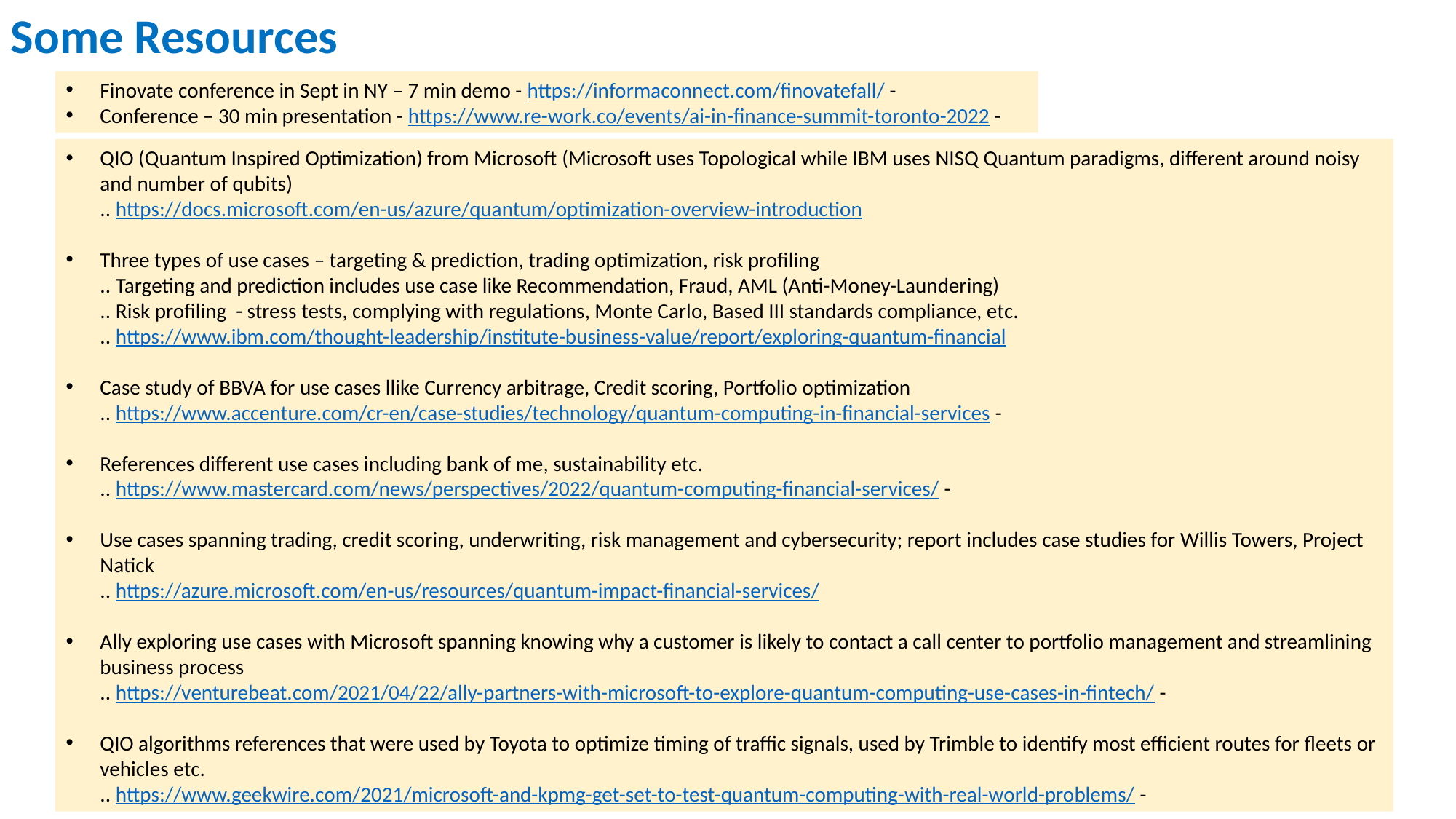

Some Resources
Finovate conference in Sept in NY – 7 min demo - https://informaconnect.com/finovatefall/ -
Conference – 30 min presentation - https://www.re-work.co/events/ai-in-finance-summit-toronto-2022 -
QIO (Quantum Inspired Optimization) from Microsoft (Microsoft uses Topological while IBM uses NISQ Quantum paradigms, different around noisy and number of qubits)
.. https://docs.microsoft.com/en-us/azure/quantum/optimization-overview-introduction

Three types of use cases – targeting & prediction, trading optimization, risk profiling
.. Targeting and prediction includes use case like Recommendation, Fraud, AML (Anti-Money-Laundering)
.. Risk profiling  - stress tests, complying with regulations, Monte Carlo, Based III standards compliance, etc.
.. https://www.ibm.com/thought-leadership/institute-business-value/report/exploring-quantum-financial

Case study of BBVA for use cases llike Currency arbitrage, Credit scoring, Portfolio optimization
.. https://www.accenture.com/cr-en/case-studies/technology/quantum-computing-in-financial-services -

References different use cases including bank of me, sustainability etc.
.. https://www.mastercard.com/news/perspectives/2022/quantum-computing-financial-services/ -

Use cases spanning trading, credit scoring, underwriting, risk management and cybersecurity; report includes case studies for Willis Towers, Project Natick
.. https://azure.microsoft.com/en-us/resources/quantum-impact-financial-services/

Ally exploring use cases with Microsoft spanning knowing why a customer is likely to contact a call center to portfolio management and streamlining business process
.. https://venturebeat.com/2021/04/22/ally-partners-with-microsoft-to-explore-quantum-computing-use-cases-in-fintech/ -

QIO algorithms references that were used by Toyota to optimize timing of traffic signals, used by Trimble to identify most efficient routes for fleets or vehicles etc.
.. https://www.geekwire.com/2021/microsoft-and-kpmg-get-set-to-test-quantum-computing-with-real-world-problems/ -